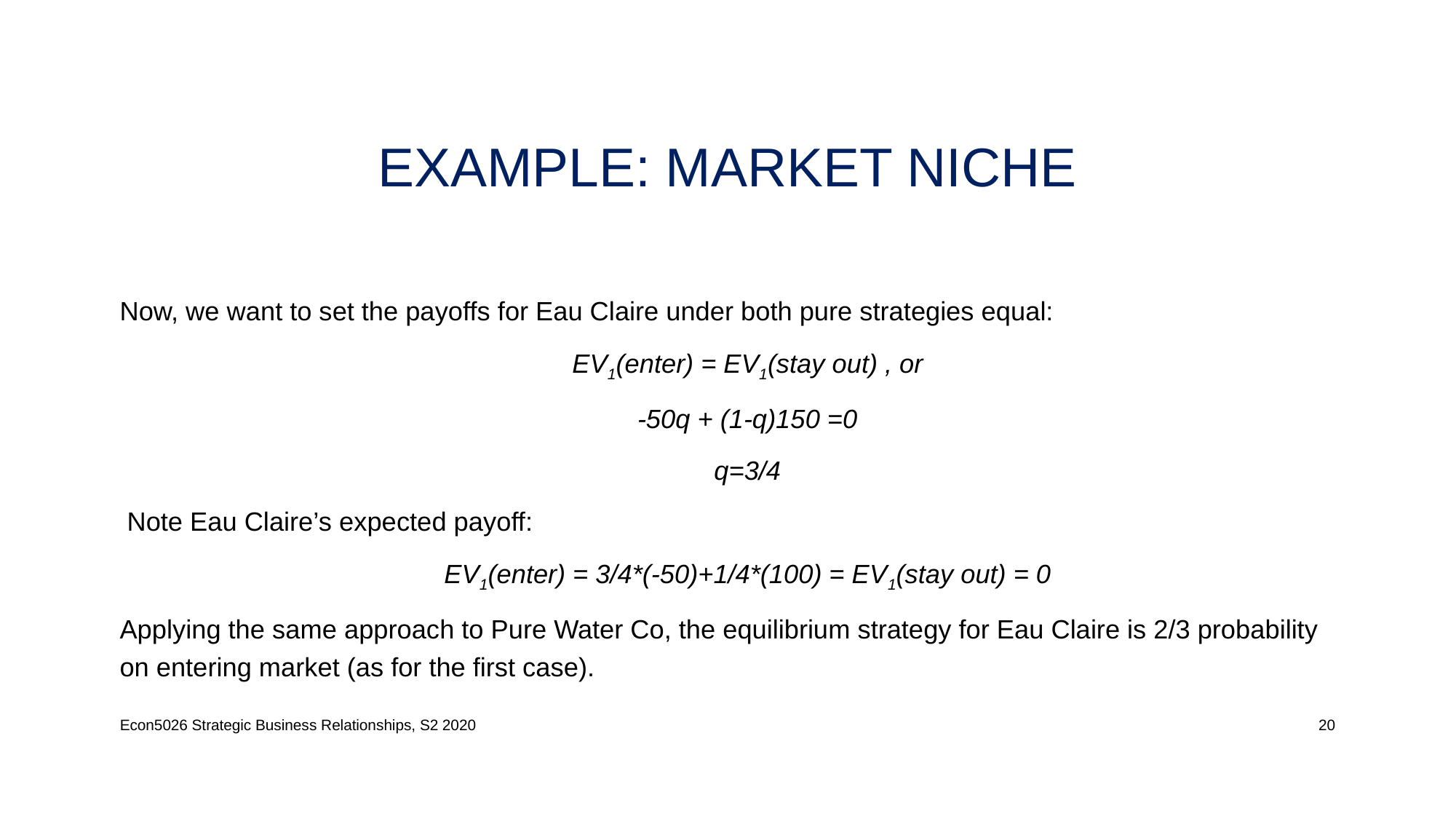

# Example: Market NICHE
Now, we want to set the payoffs for Eau Claire under both pure strategies equal:
EV1(enter) = EV1(stay out) , or
-50q + (1-q)150 =0
q=3/4
 Note Eau Claire’s expected payoff:
EV1(enter) = 3/4*(-50)+1/4*(100) = EV1(stay out) = 0
Applying the same approach to Pure Water Co, the equilibrium strategy for Eau Claire is 2/3 probability on entering market (as for the first case).

Econ5026 Strategic Business Relationships, S2 2020
20